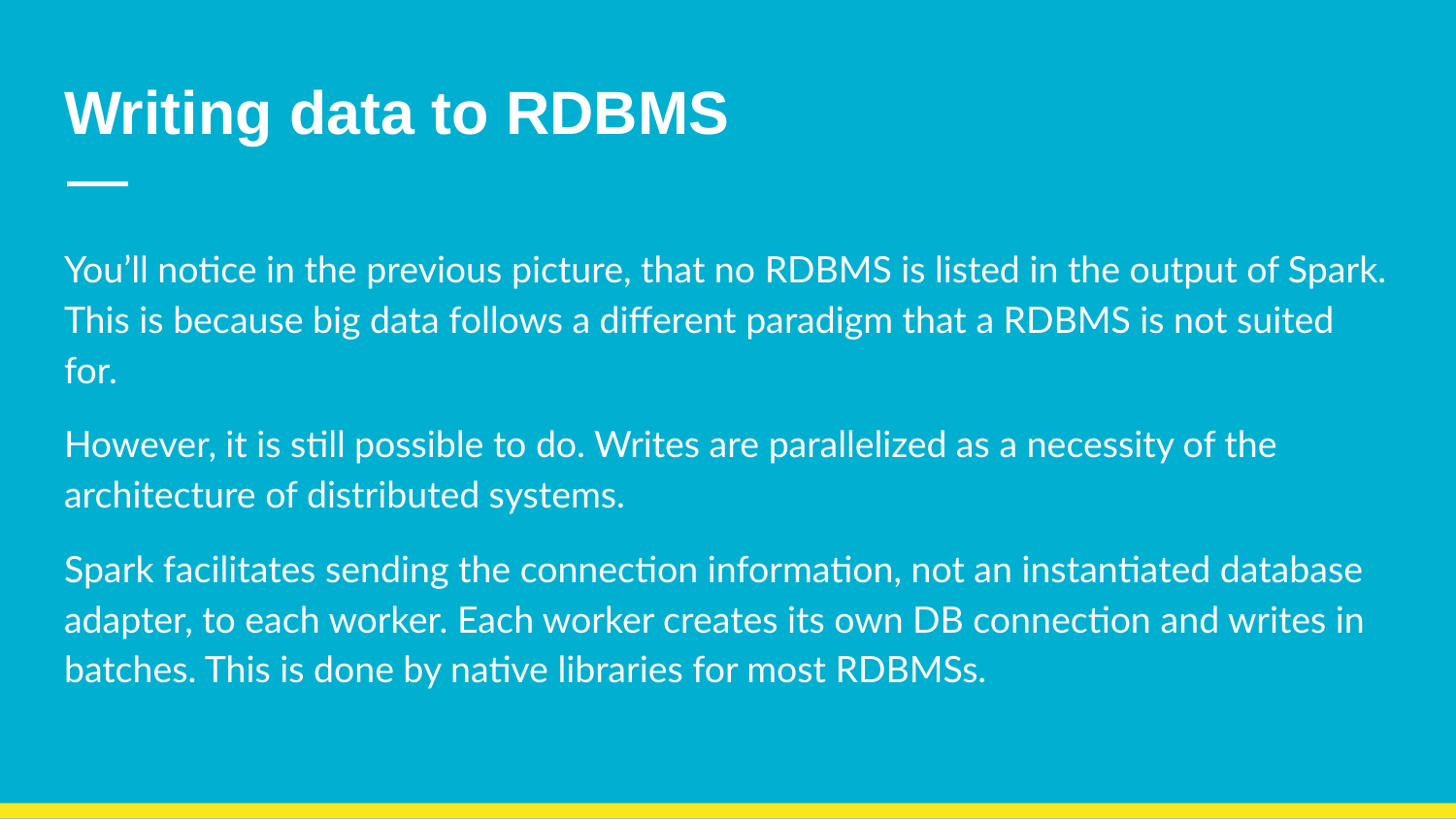

# Writing data to RDBMS
You’ll notice in the previous picture, that no RDBMS is listed in the output of Spark. This is because big data follows a different paradigm that a RDBMS is not suited for.
However, it is still possible to do. Writes are parallelized as a necessity of the architecture of distributed systems.
Spark facilitates sending the connection information, not an instantiated database adapter, to each worker. Each worker creates its own DB connection and writes in batches. This is done by native libraries for most RDBMSs.